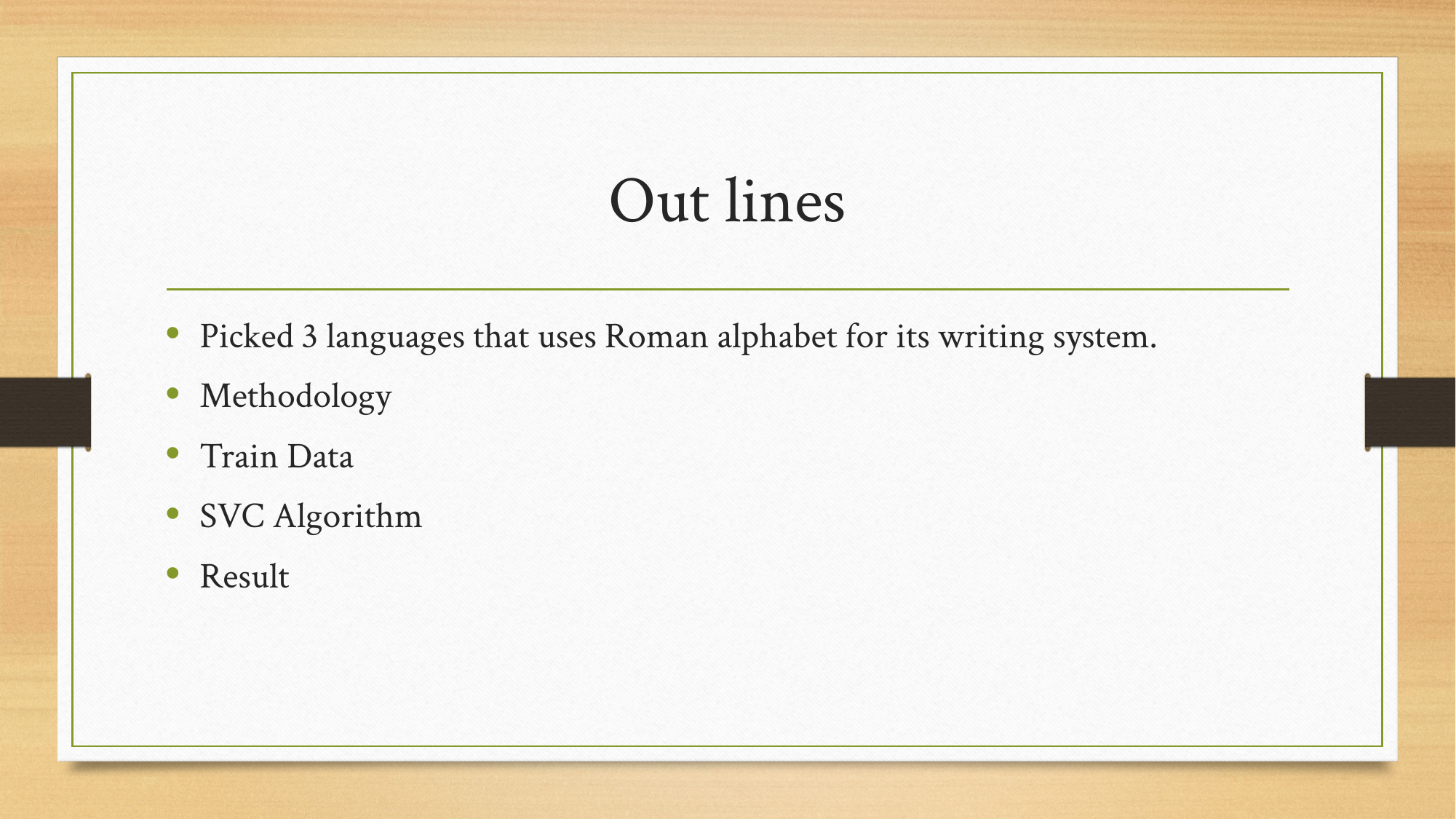

# Out lines
Picked 3 languages that uses Roman alphabet for its writing system.
Methodology
Train Data
SVC Algorithm
Result